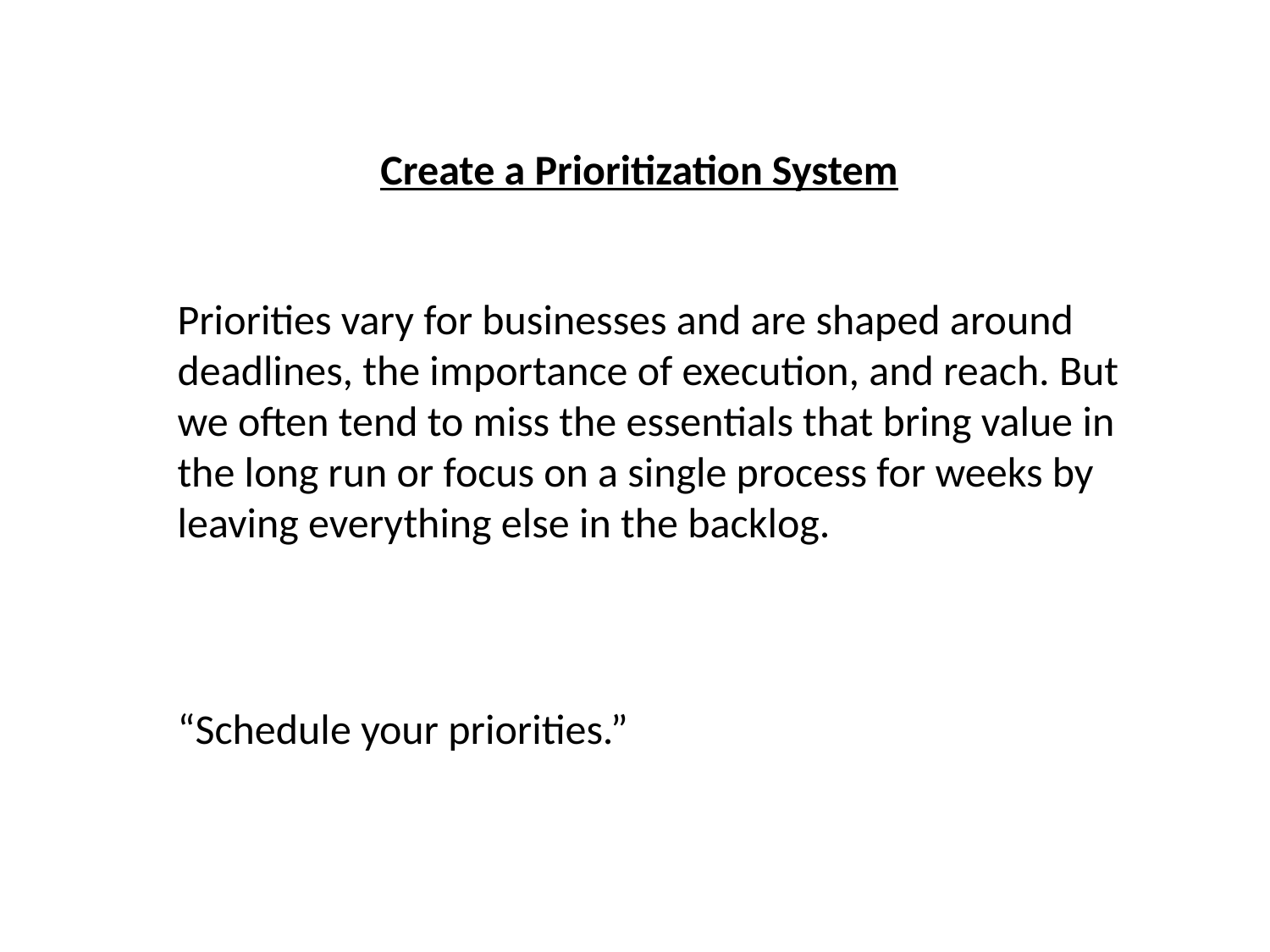

Create a Prioritization System
Priorities vary for businesses and are shaped around deadlines, the importance of execution, and reach. But we often tend to miss the essentials that bring value in the long run or focus on a single process for weeks by leaving everything else in the backlog.
“Schedule your priorities.”